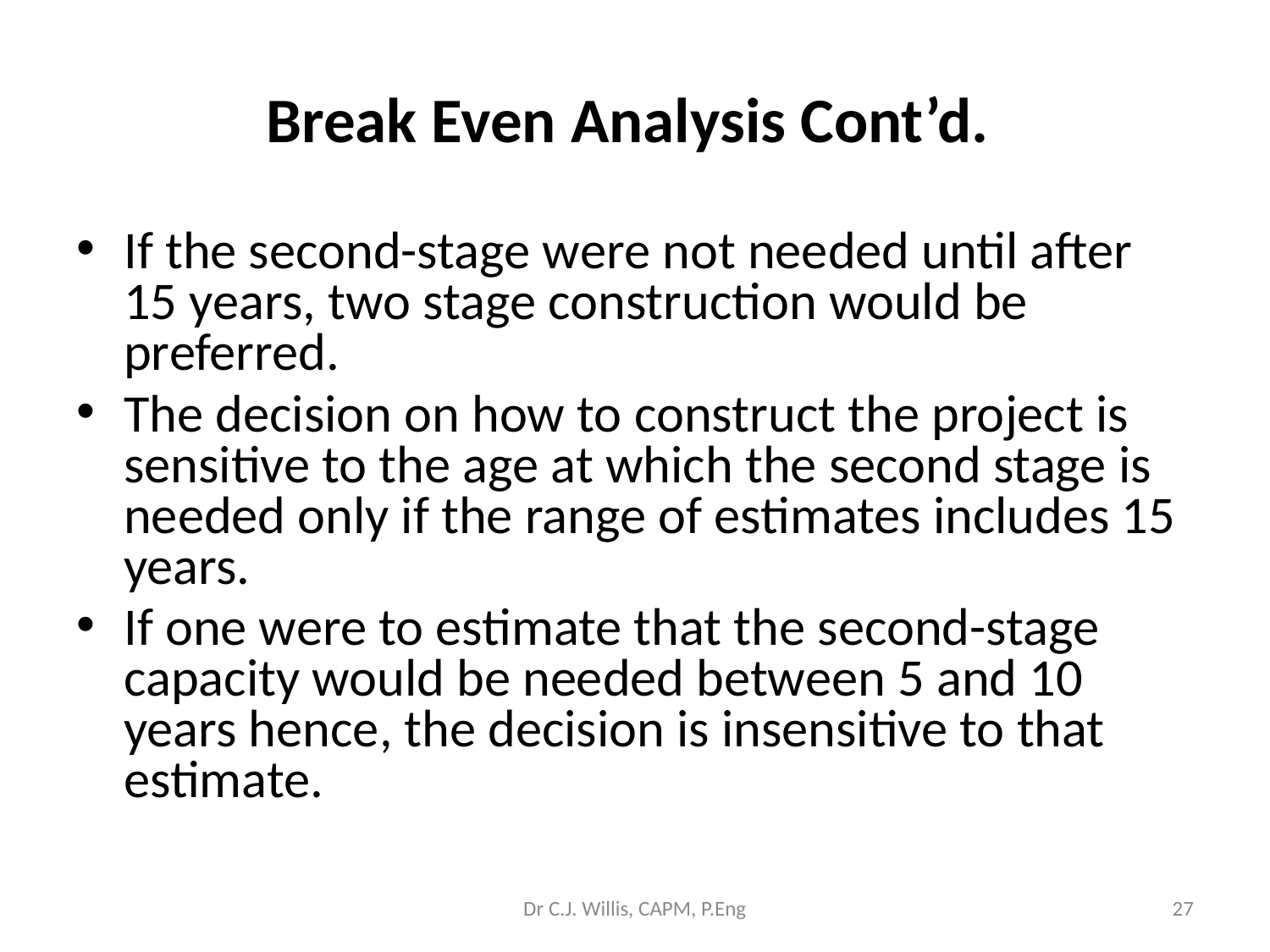

# Break Even Analysis Cont’d.
If the second-stage were not needed until after 15 years, two stage construction would be preferred.
The decision on how to construct the project is sensitive to the age at which the second stage is needed only if the range of estimates includes 15 years.
If one were to estimate that the second-stage capacity would be needed between 5 and 10 years hence, the decision is insensitive to that estimate.

Dr C.J. Willis, CAPM, P.Eng
27